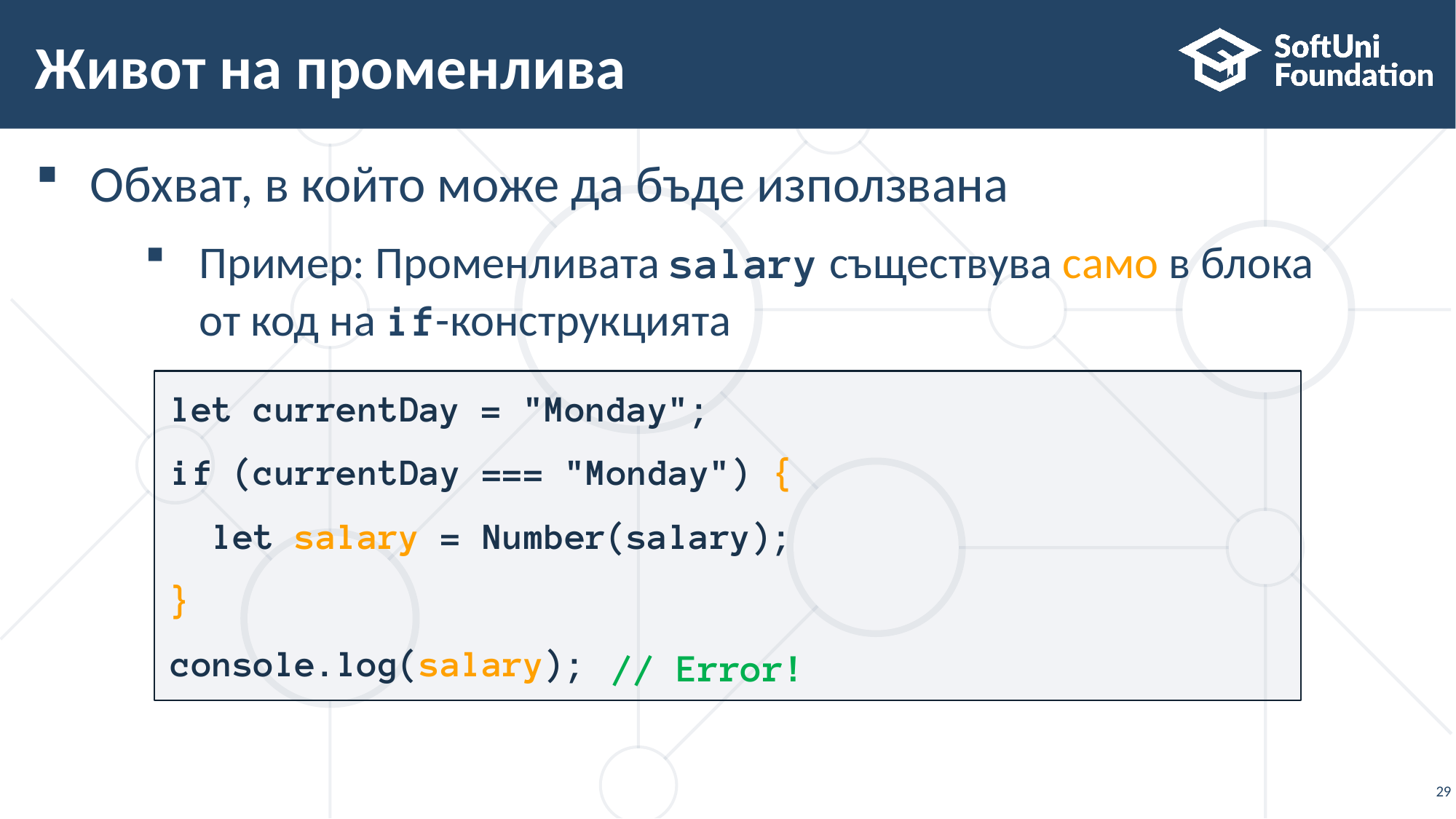

# Живот на променлива
Обхват, в който може да бъде използвана
Пример: Променливата salary съществува само в блока
от код на if-конструкцията

let currentDay = "Monday";
if (currentDay === "Monday") {
  let salary = Number(salary);
}
console.log(salary);
// Error!
29